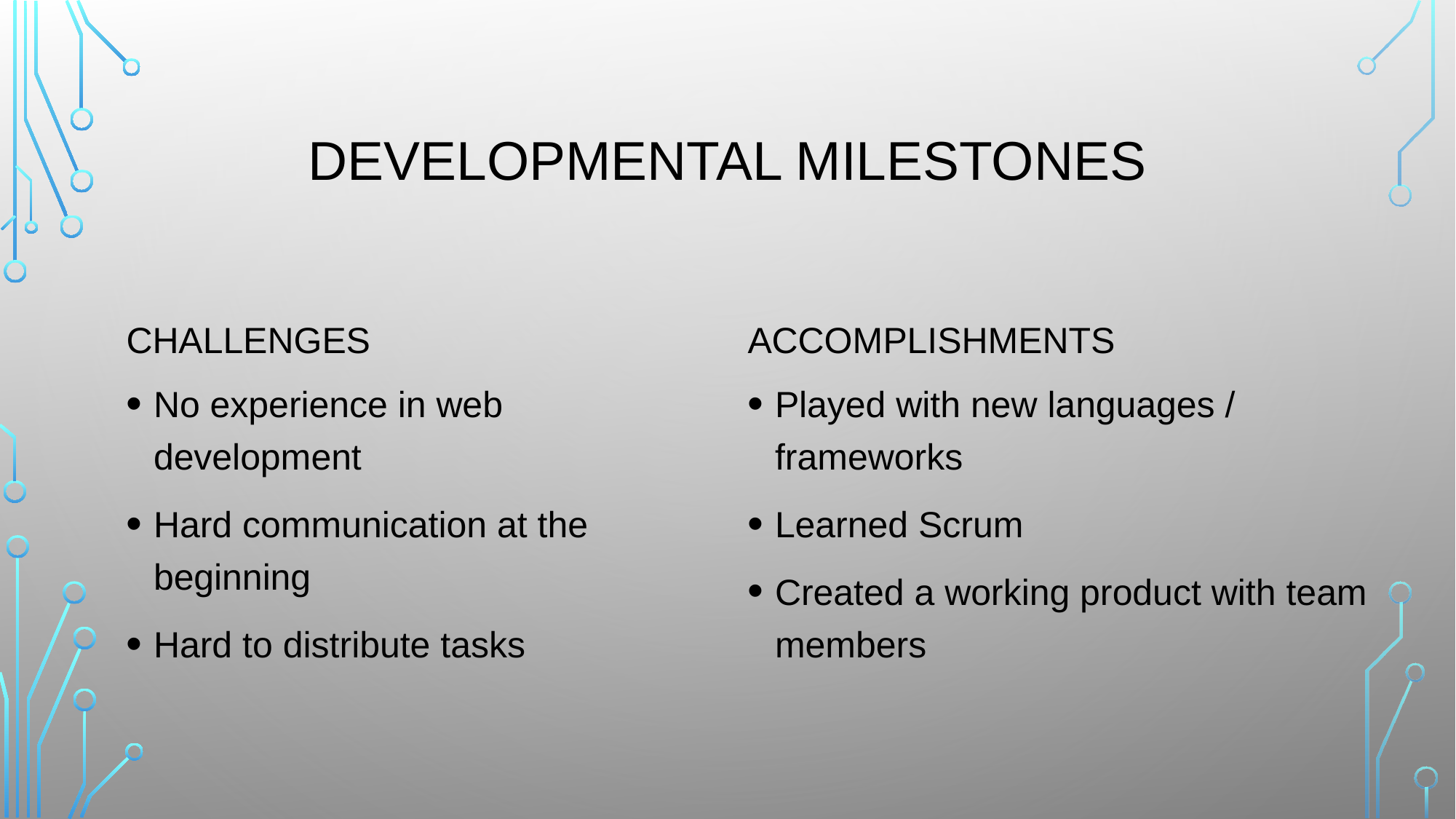

# DevelopmentAl MIlestones
Challenges
Accomplishments
No experience in web development
Hard communication at the beginning
Hard to distribute tasks

Played with new languages / frameworks
Learned Scrum
Created a working product with team members